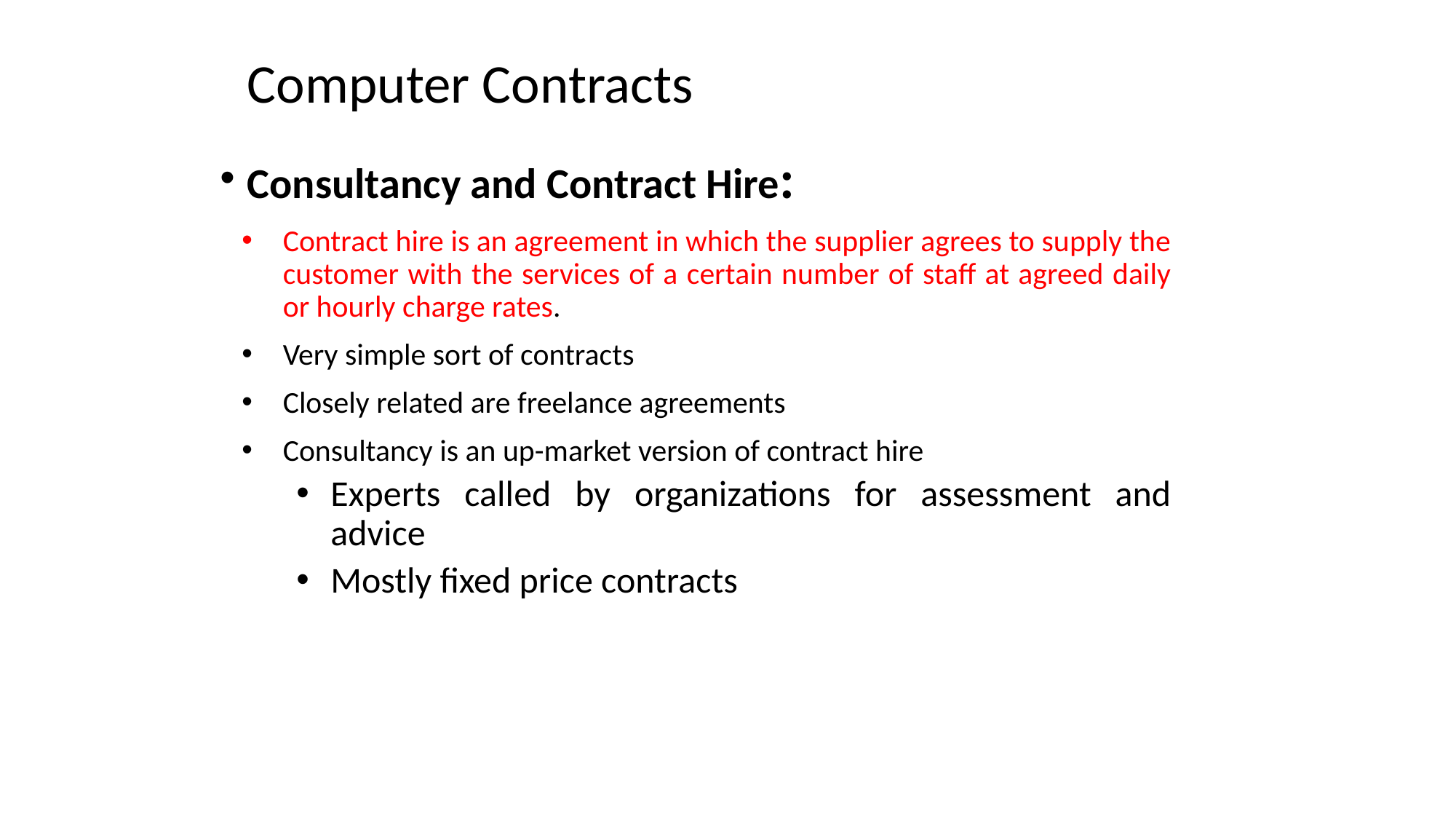

# Computer Contracts
Consultancy and Contract Hire:
Contract hire is an agreement in which the supplier agrees to supply the customer with the services of a certain number of staff at agreed daily or hourly charge rates.
Very simple sort of contracts
Closely related are freelance agreements
Consultancy is an up-market version of contract hire
Experts called by organizations for assessment and advice
Mostly fixed price contracts
12